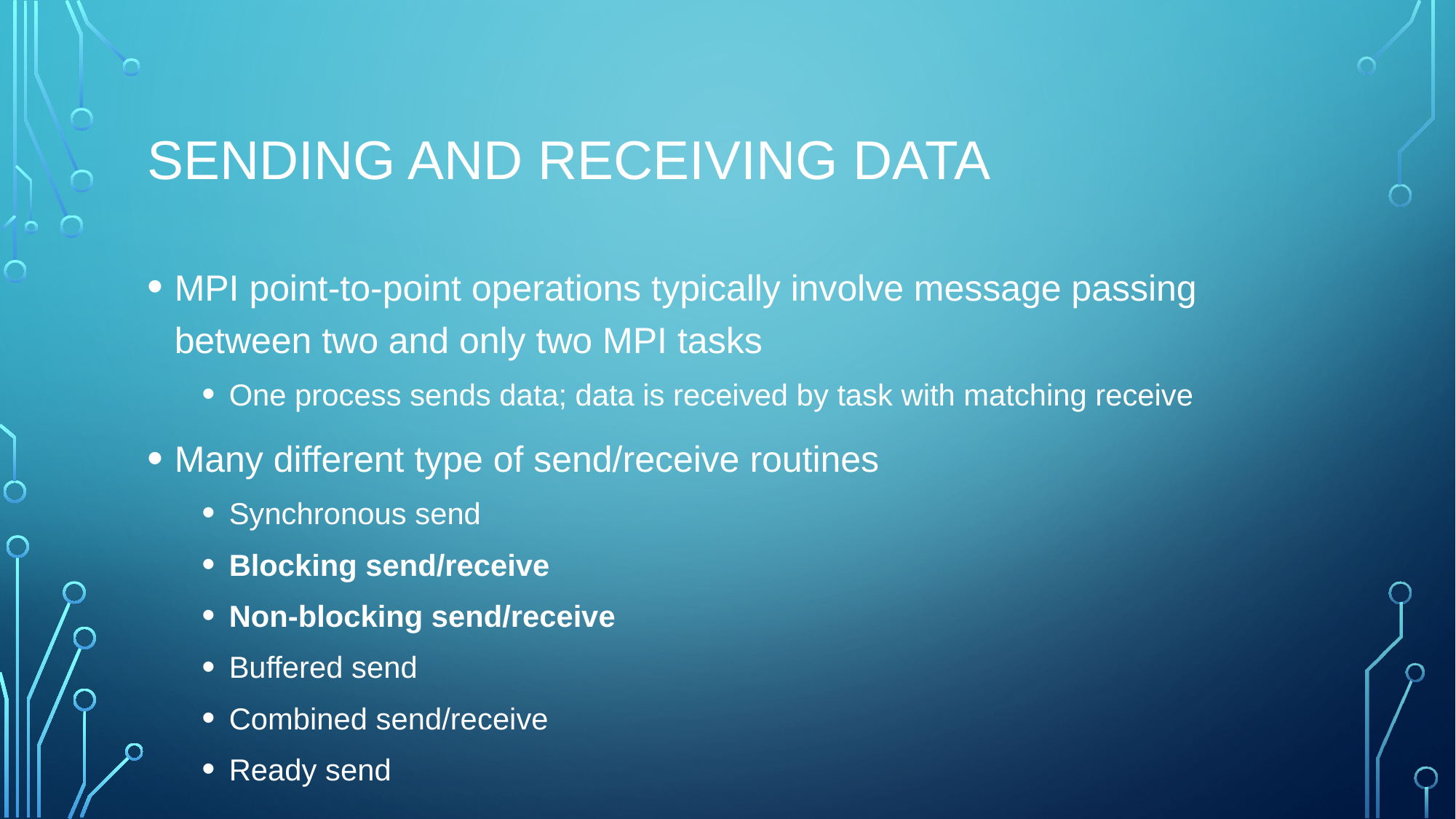

# Sending and Receiving data
MPI point-to-point operations typically involve message passing between two and only two MPI tasks
One process sends data; data is received by task with matching receive
Many different type of send/receive routines
Synchronous send
Blocking send/receive
Non-blocking send/receive
Buffered send
Combined send/receive
Ready send